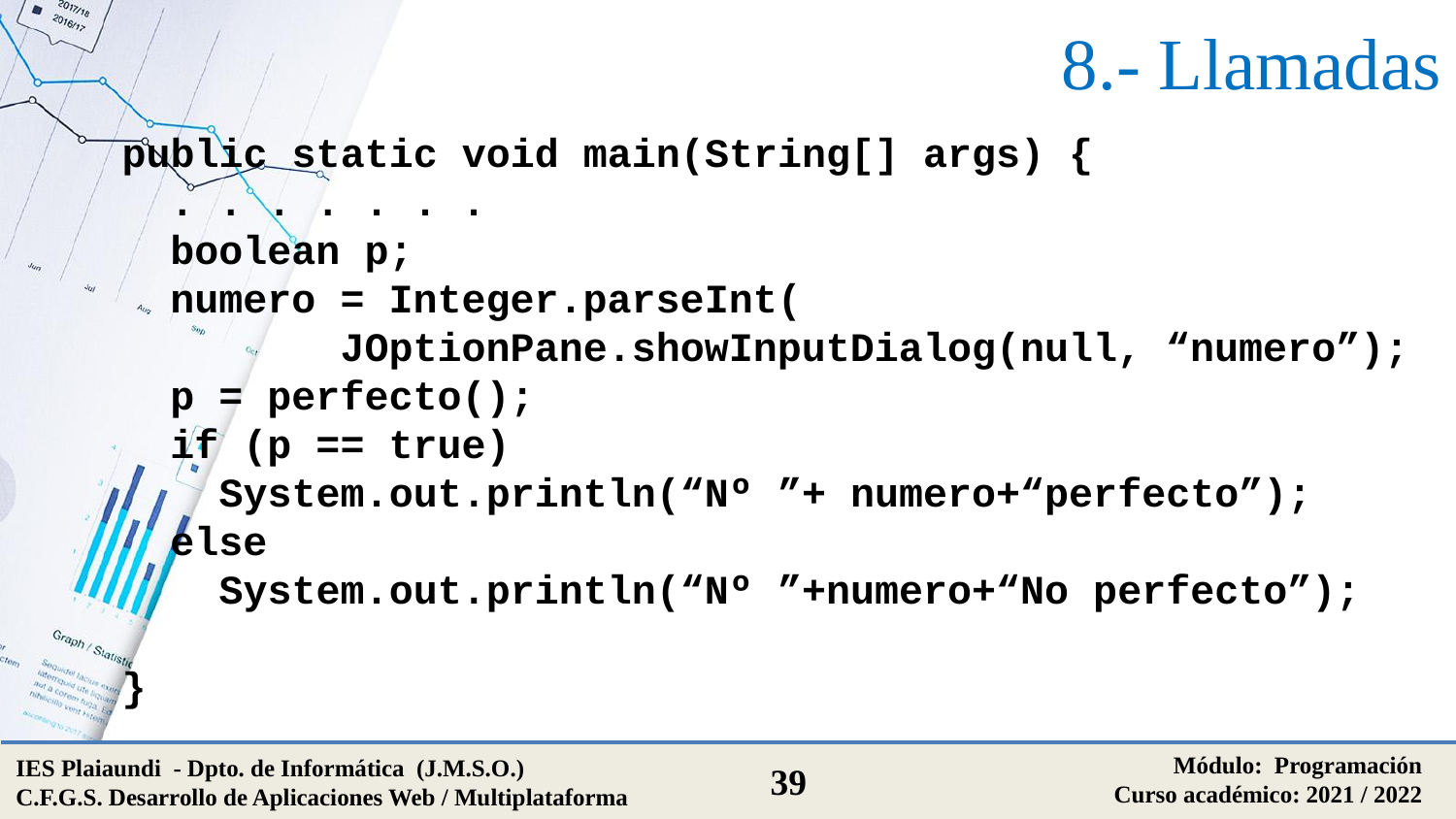

# 8.- Llamadas
  public static void main(String[] args) {
    . . . . . . .
    boolean p;
    numero = Integer.parseInt(
           JOptionPane.showInputDialog(null, “numero”);
    p = perfecto();
    if (p == true)
      System.out.println(“Nº ”+ numero+“perfecto”);
    else
      System.out.println(“Nº ”+numero+“No perfecto”);

  }

Módulo:  Programación
Curso académico: 2021 / 2022
IES Plaiaundi  - Dpto. de Informática  (J.M.S.O.)
C.F.G.S. Desarrollo de Aplicaciones Web / Multiplataforma
39